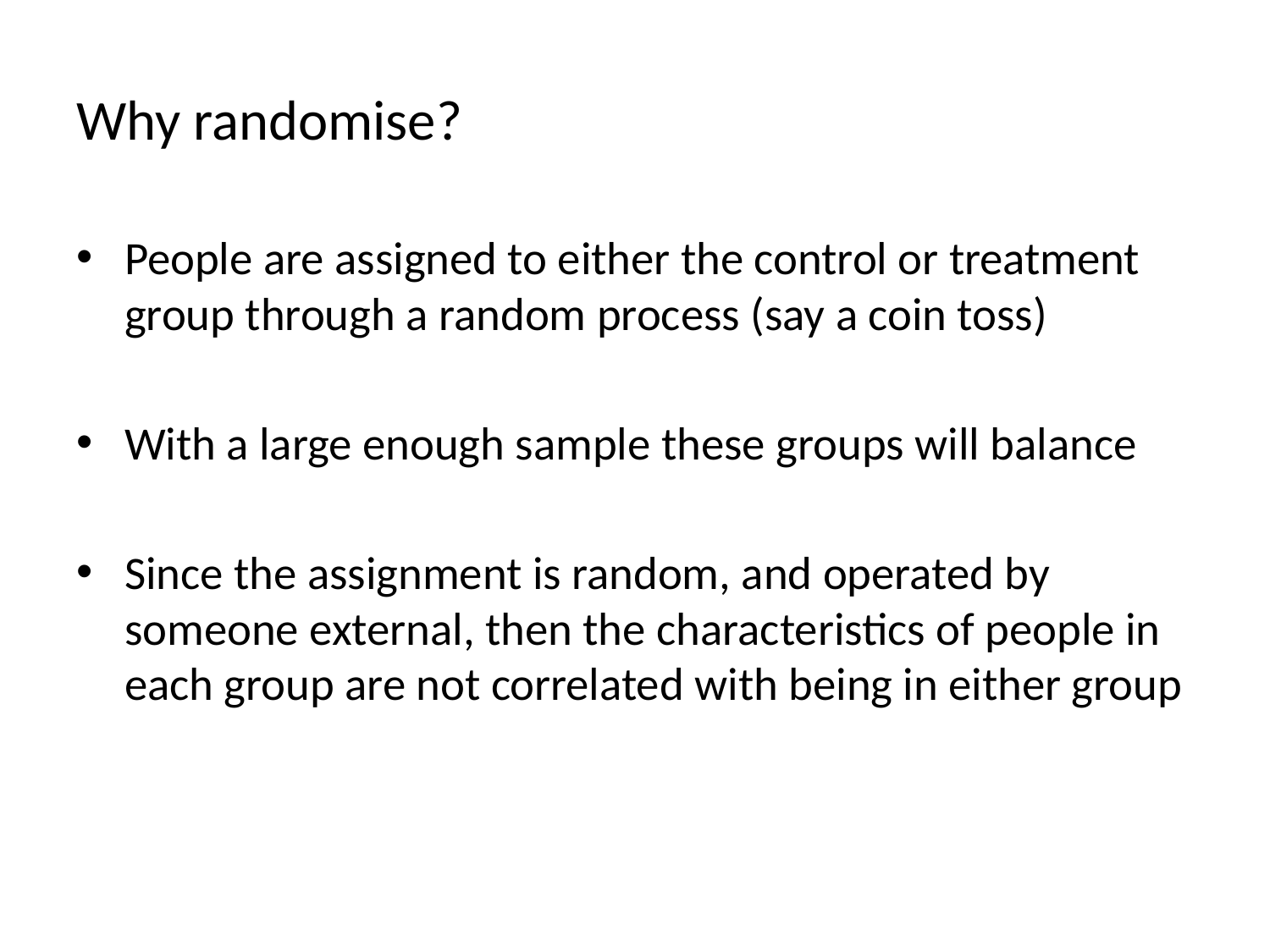

# Why randomise?
People are assigned to either the control or treatment group through a random process (say a coin toss)

With a large enough sample these groups will balance

Since the assignment is random, and operated by someone external, then the characteristics of people in each group are not correlated with being in either group